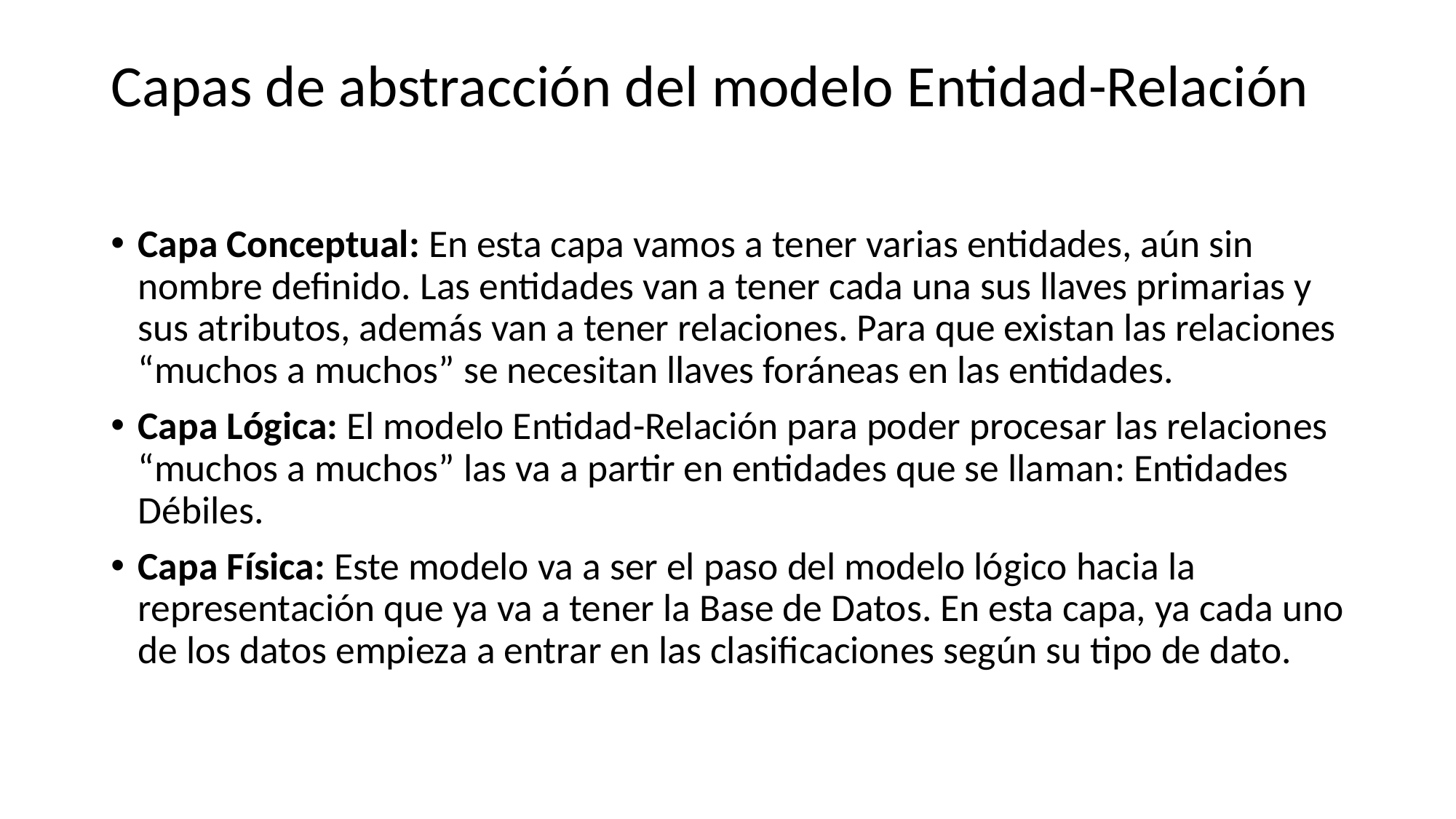

# Capas de abstracción del modelo Entidad-Relación
Capa Conceptual: En esta capa vamos a tener varias entidades, aún sin nombre definido. Las entidades van a tener cada una sus llaves primarias y sus atributos, además van a tener relaciones. Para que existan las relaciones “muchos a muchos” se necesitan llaves foráneas en las entidades.
Capa Lógica: El modelo Entidad-Relación para poder procesar las relaciones “muchos a muchos” las va a partir en entidades que se llaman: Entidades Débiles.
Capa Física: Este modelo va a ser el paso del modelo lógico hacia la representación que ya va a tener la Base de Datos. En esta capa, ya cada uno de los datos empieza a entrar en las clasificaciones según su tipo de dato.